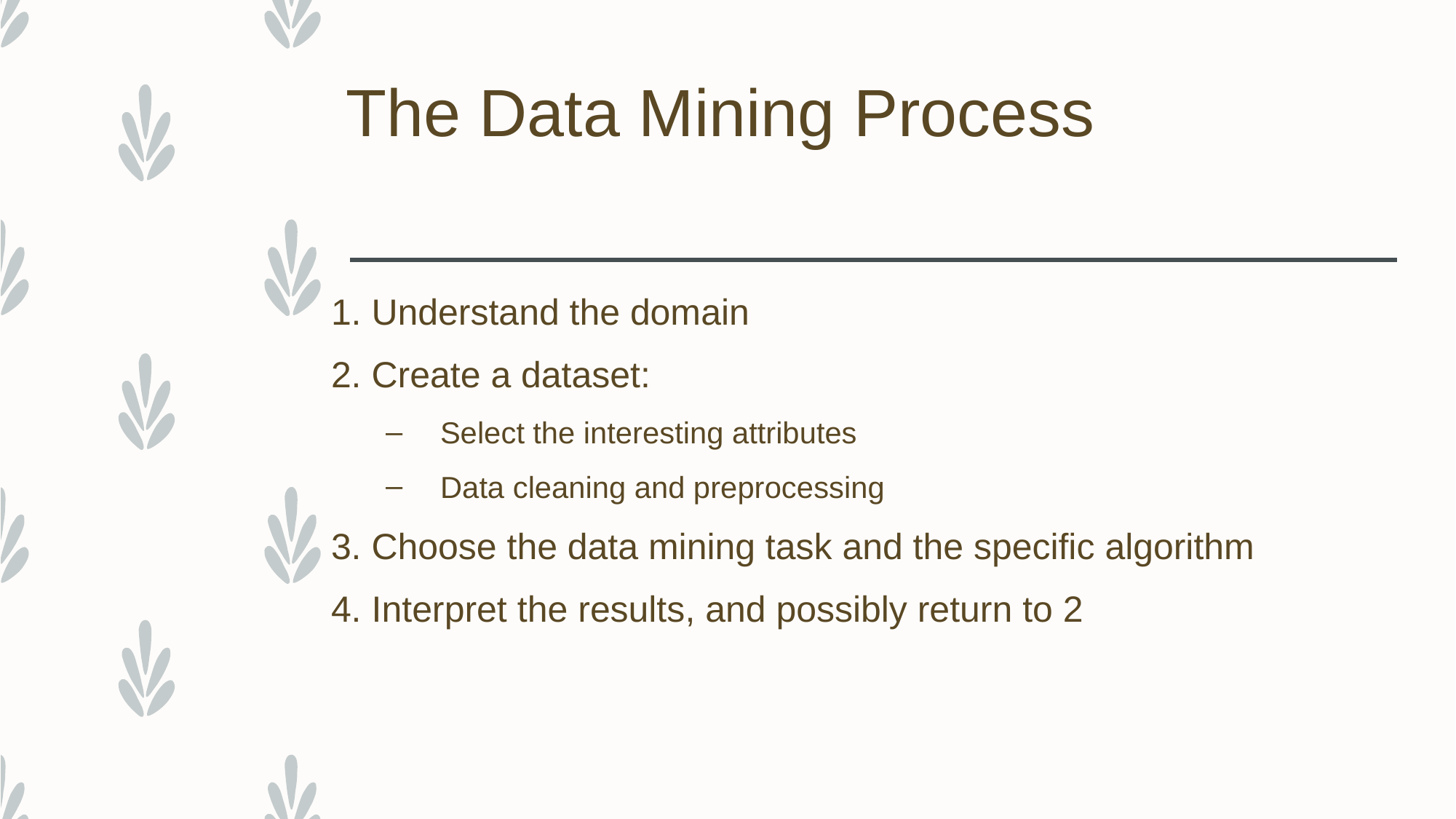

# The Data Mining Process
1. Understand the domain
2. Create a dataset:
Select the interesting attributes
Data cleaning and preprocessing
3. Choose the data mining task and the specific algorithm
4. Interpret the results, and possibly return to 2